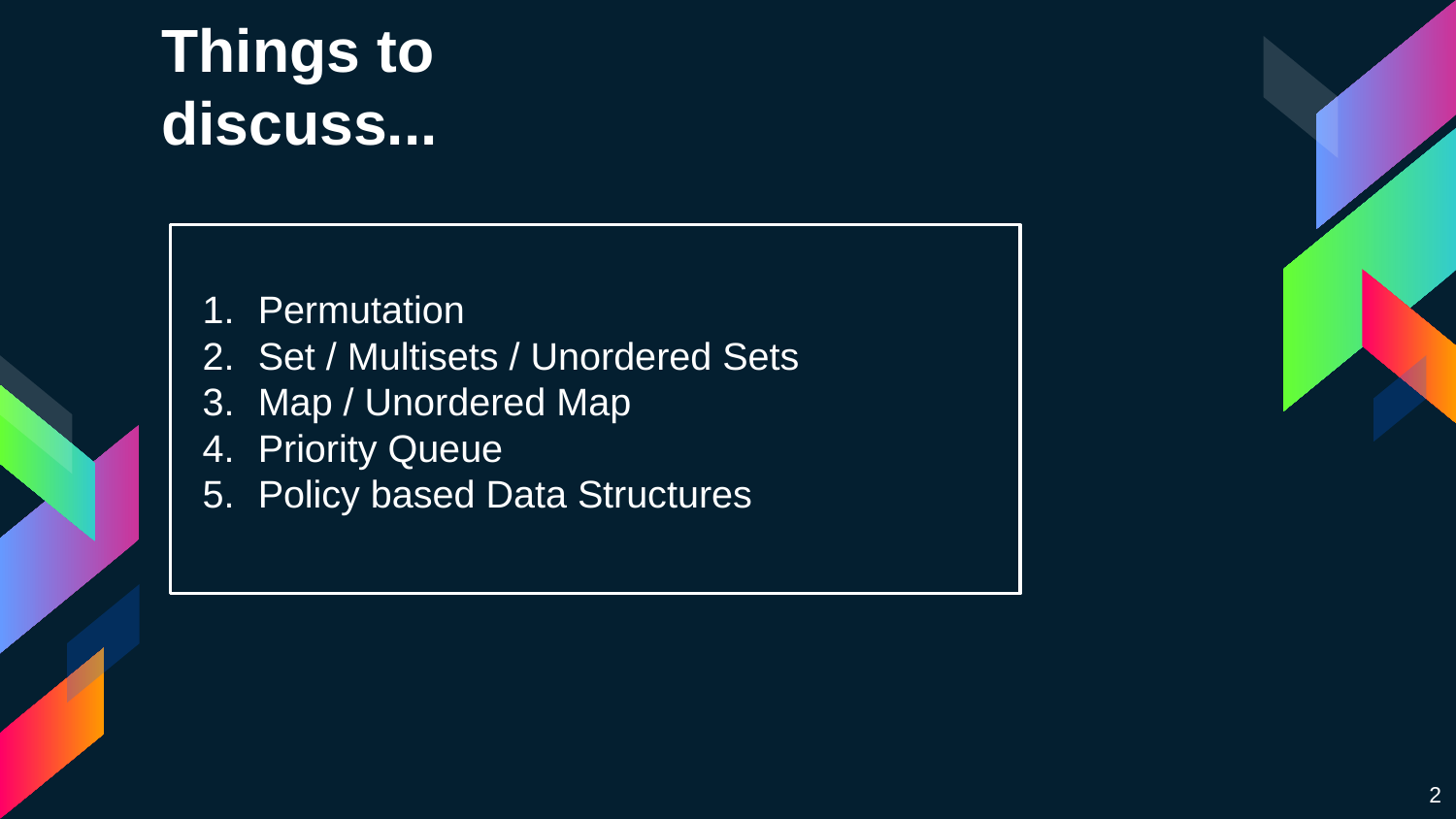

Things to discuss...

Permutation
Set / Multisets / Unordered Sets
Map / Unordered Map
Priority Queue
Policy based Data Structures
2